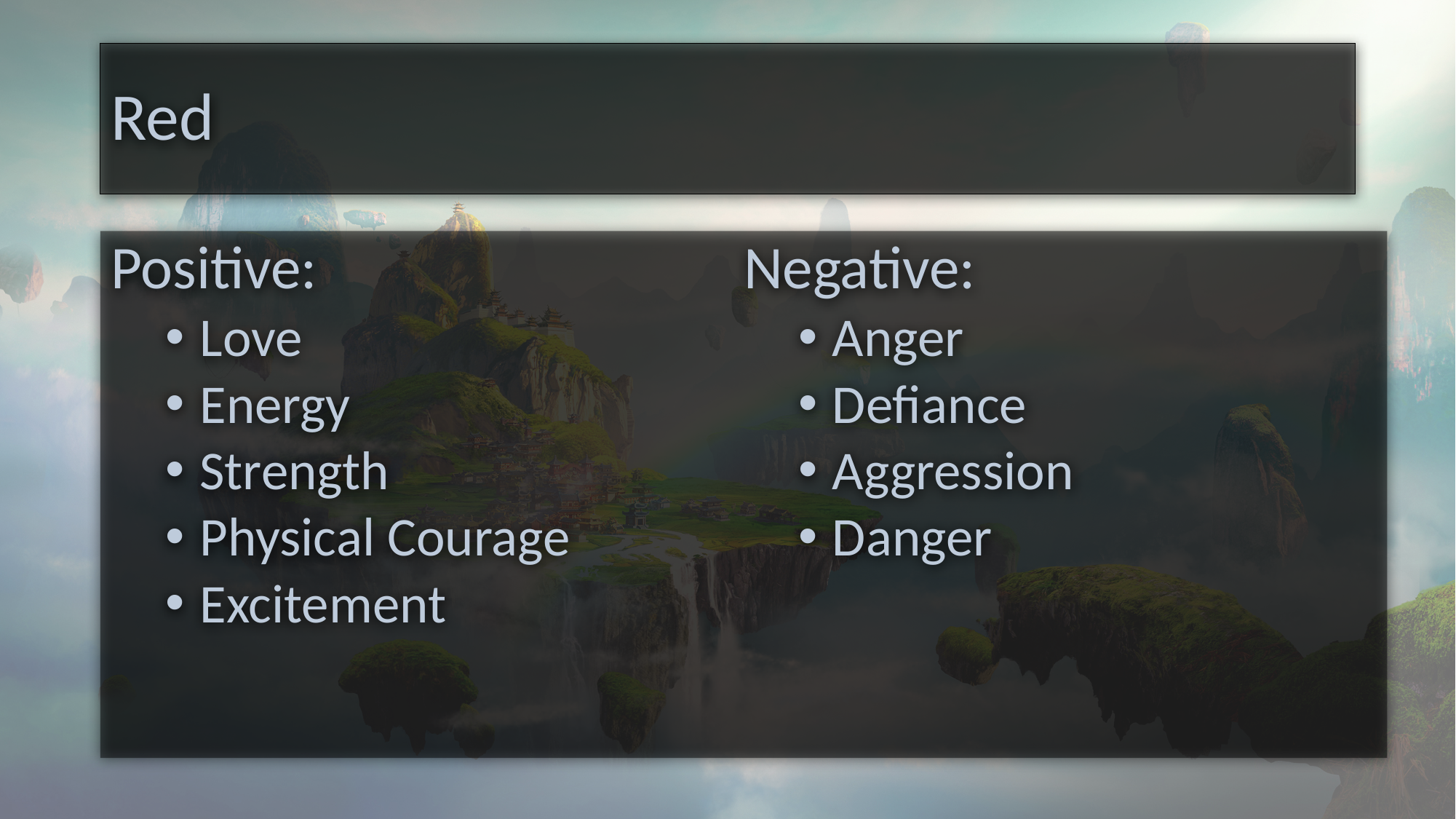

Red
Positive:
Love
Energy
Strength
Physical Courage
Excitement

Negative:
Anger
Defiance
Aggression
Danger